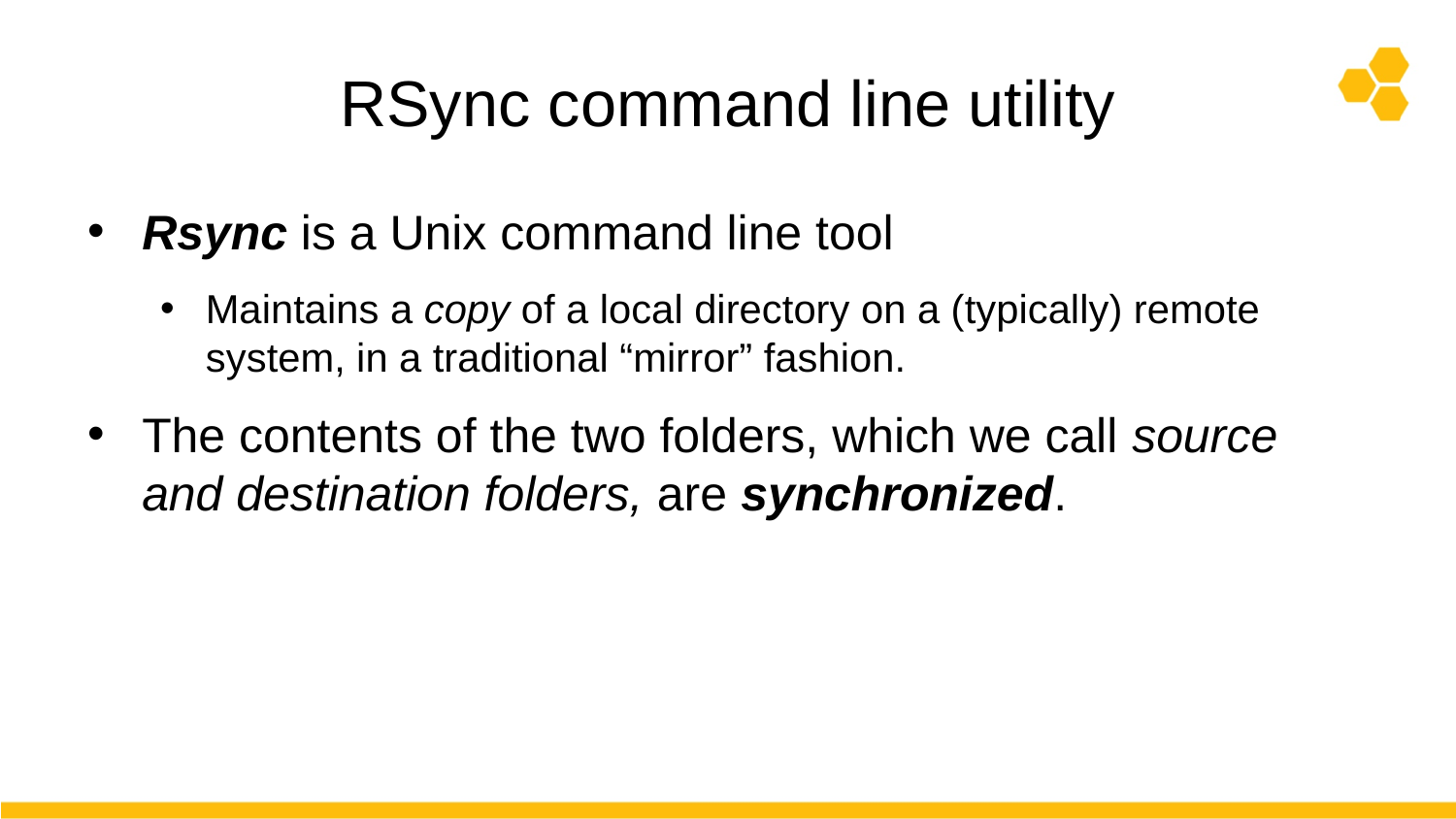

# RSync command line utility
Rsync is a Unix command line tool
Maintains a copy of a local directory on a (typically) remote system, in a traditional “mirror” fashion.
The contents of the two folders, which we call source and destination folders, are synchronized.